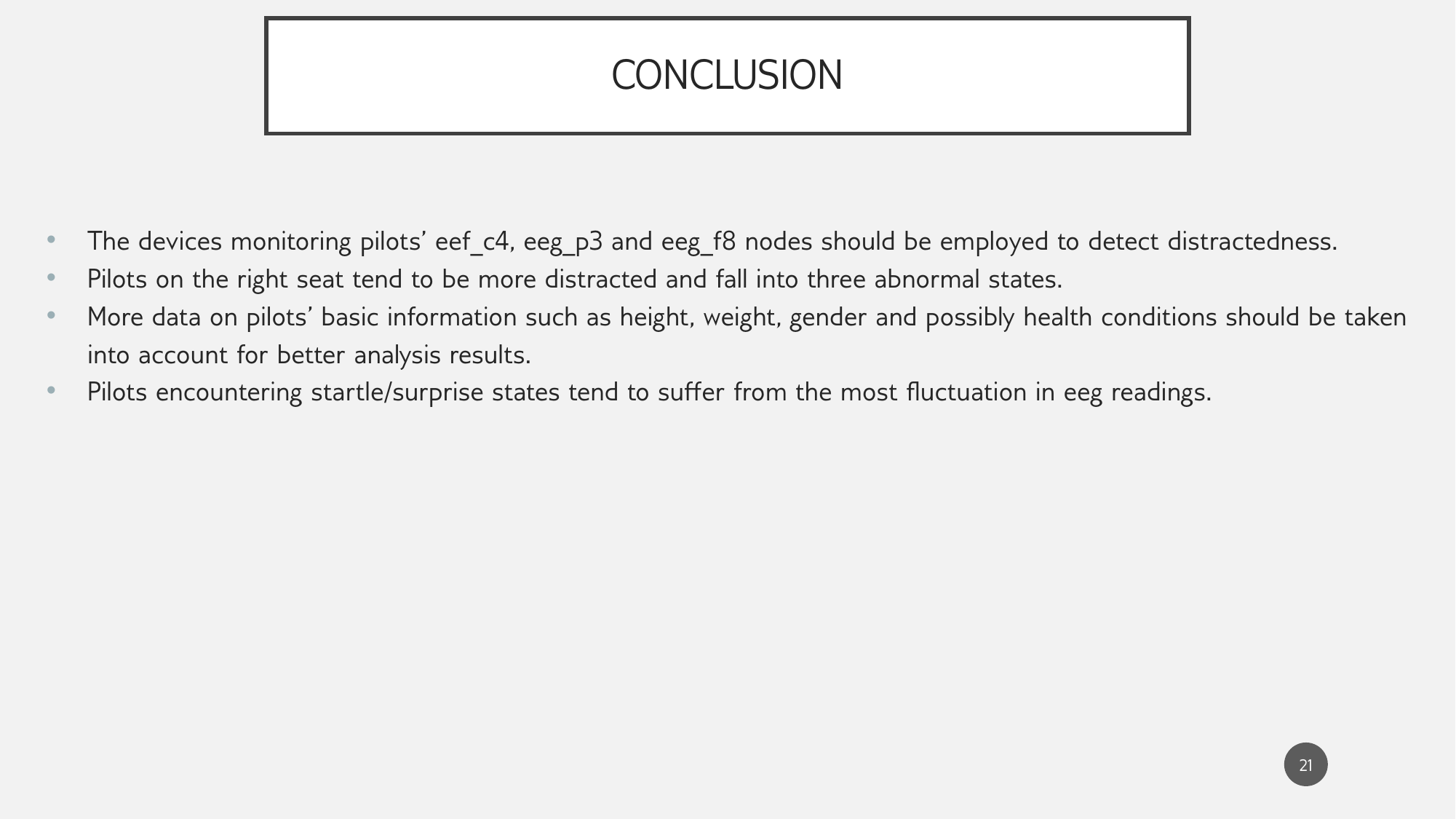

# CONCLUSION
The devices monitoring pilots’ eef_c4, eeg_p3 and eeg_f8 nodes should be employed to detect distractedness.
Pilots on the right seat tend to be more distracted and fall into three abnormal states.
More data on pilots’ basic information such as height, weight, gender and possibly health conditions should be taken into account for better analysis results.
Pilots encountering startle/surprise states tend to suffer from the most fluctuation in eeg readings.
21